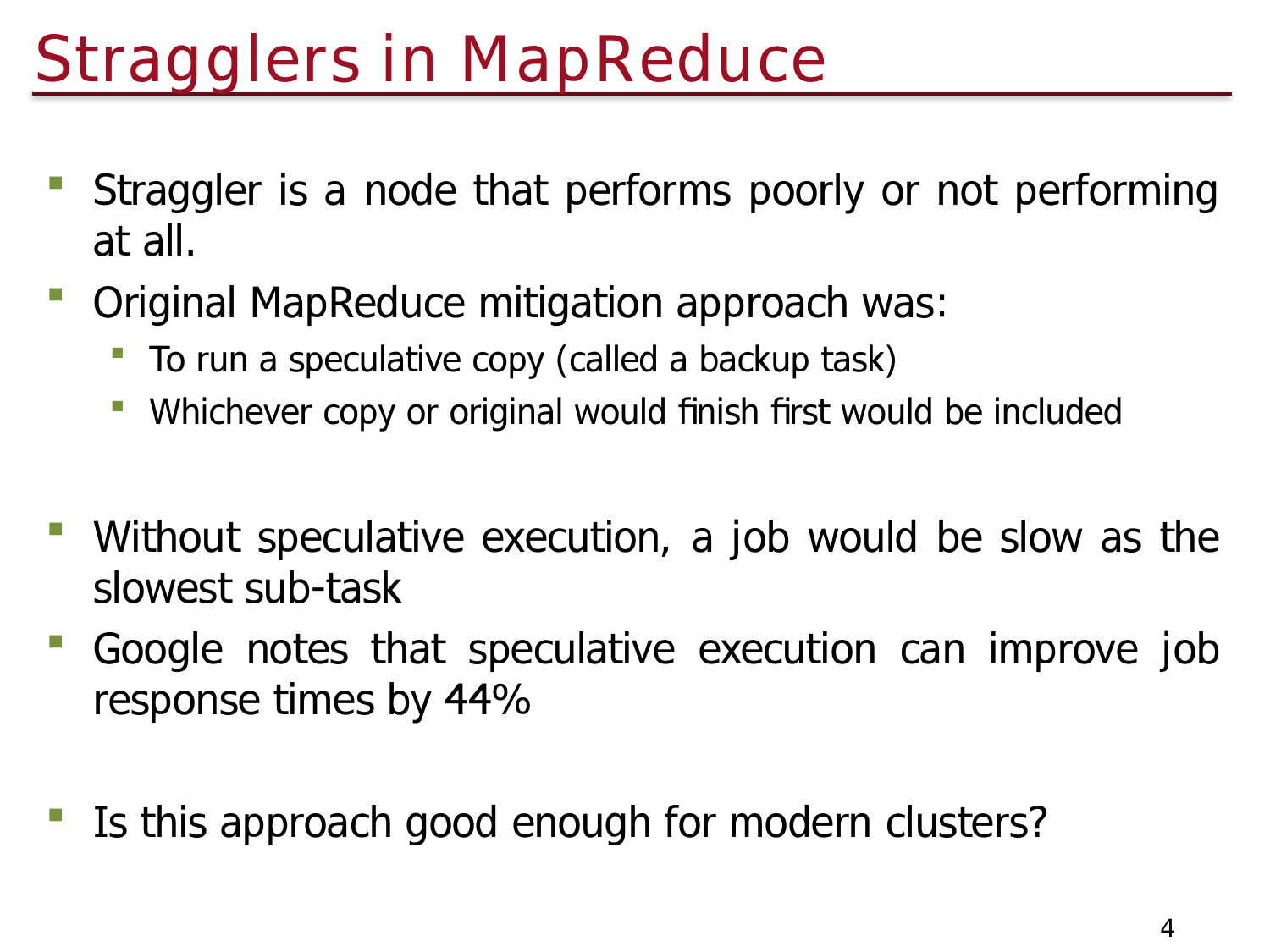

# Stragglers in MapReduce
Straggler is a node that performs poorly or not performing at all.
Original MapReduce mitigation approach was:
To run a speculative copy (called a backup task)
Whichever copy or original would finish first would be included

Without speculative execution, a job would be slow as the slowest sub-task
Google notes that speculative execution can improve job response times by 44%

Is this approach good enough for modern clusters?

4